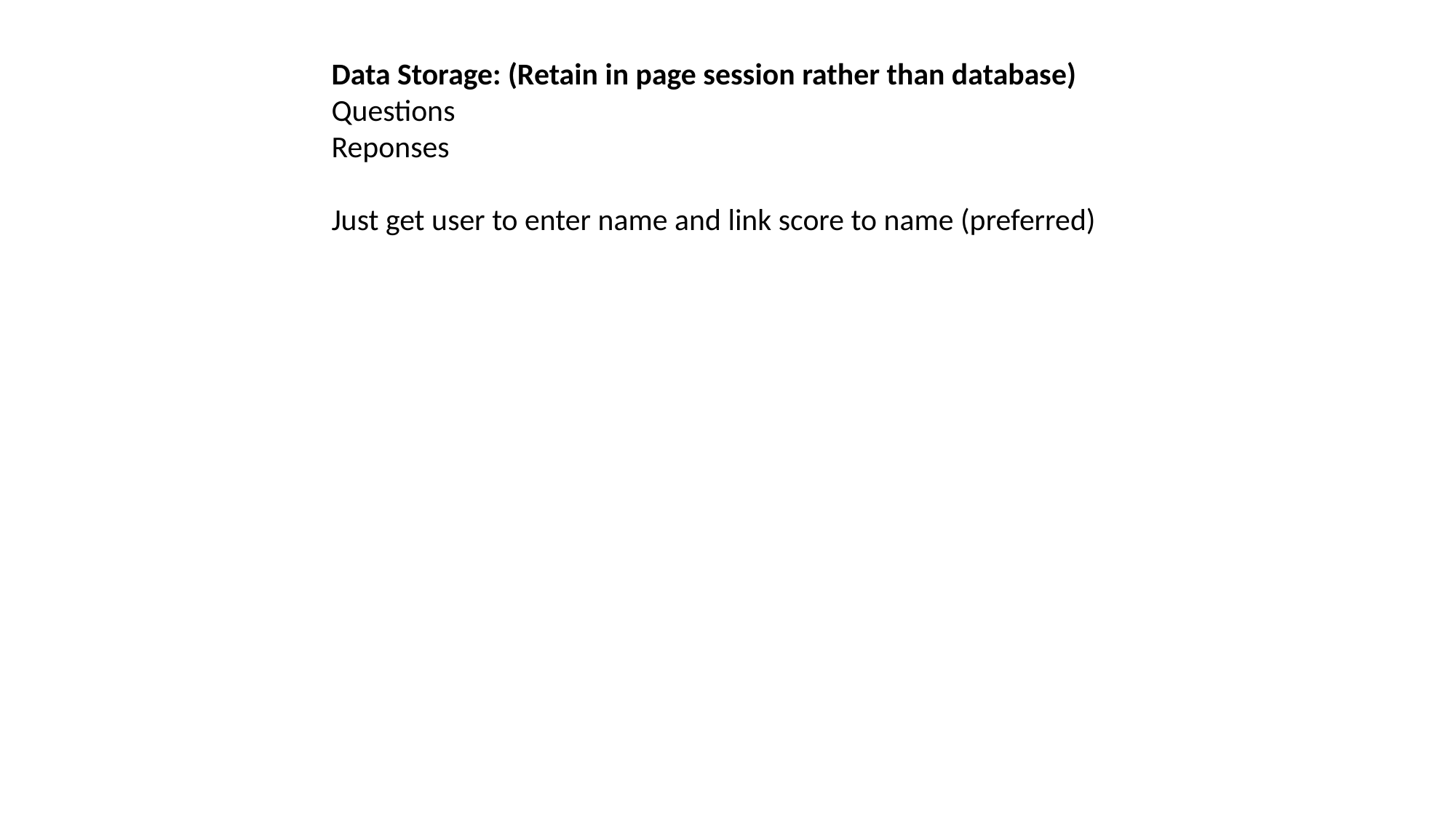

Data Storage: (Retain in page session rather than database)
Questions
Reponses

Just get user to enter name and link score to name (preferred)